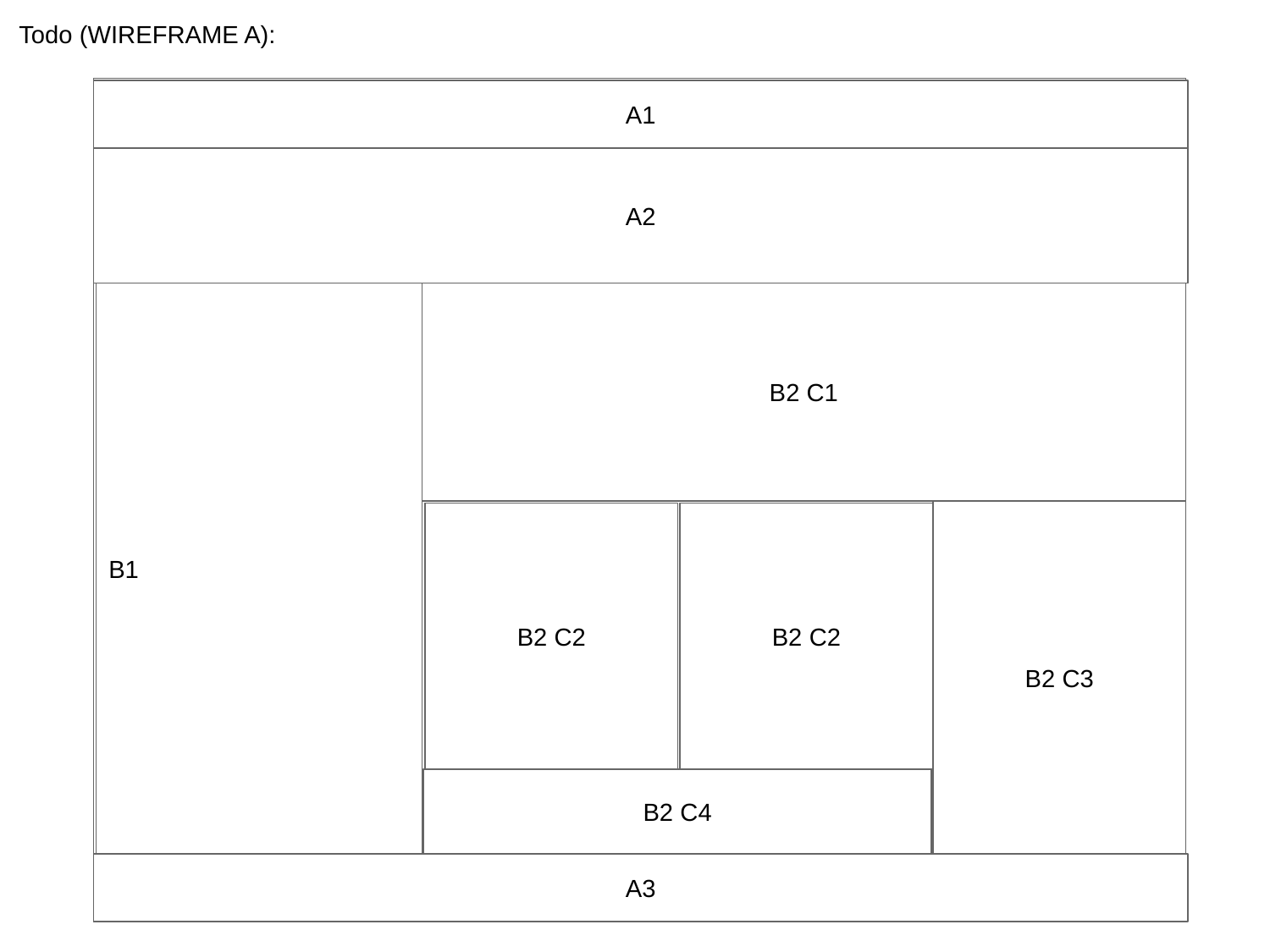

Todo (WIREFRAME A):

A1
A2
B1

B2 C1
B2 C3
B2 C2
B2 C2
B2 C4
A3